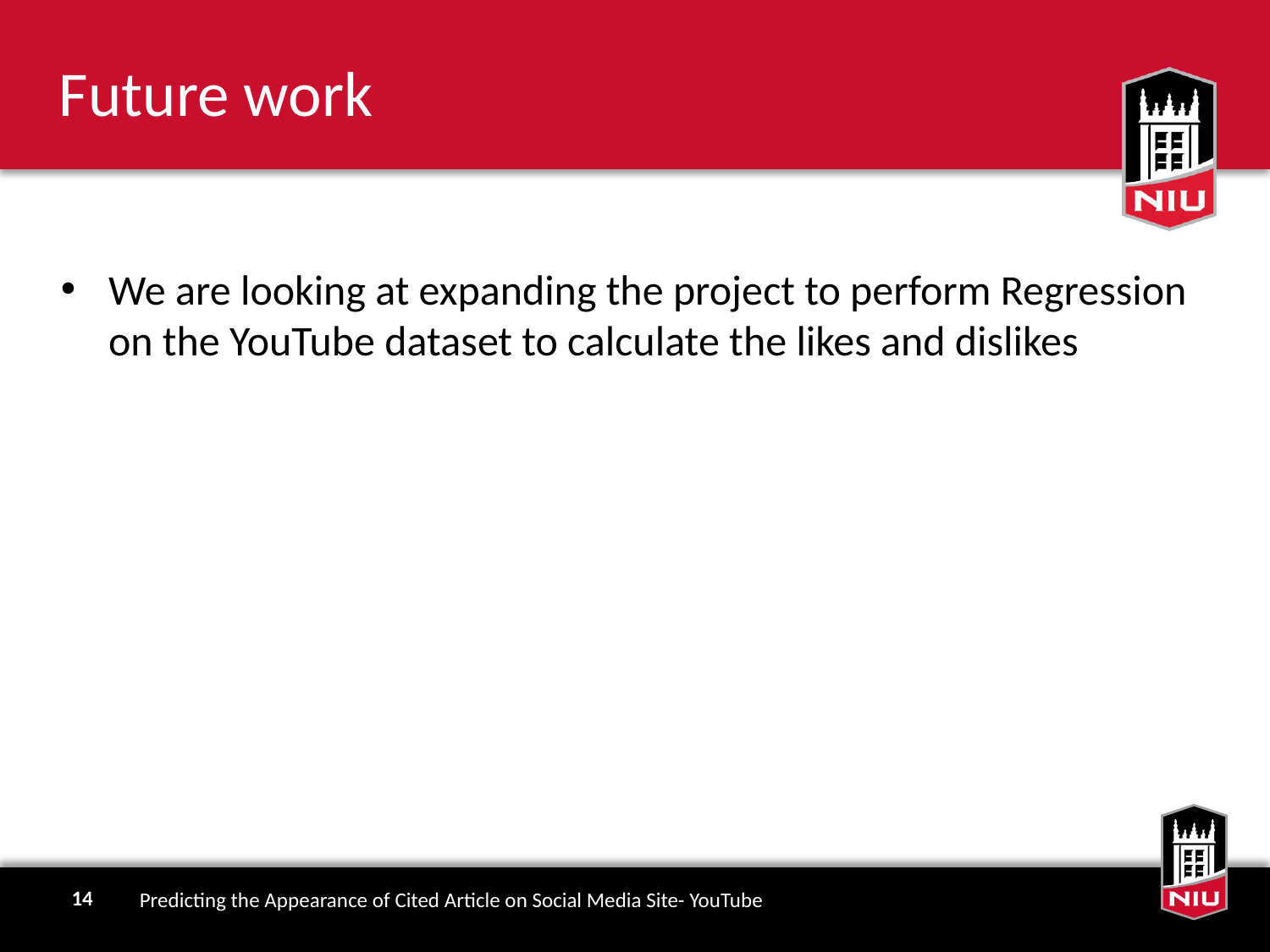

# Future work

We are looking at expanding the project to perform Regression on the YouTube dataset to calculate the likes and dislikes

Predicting the Appearance of Cited Article on Social Media Site- YouTube
14